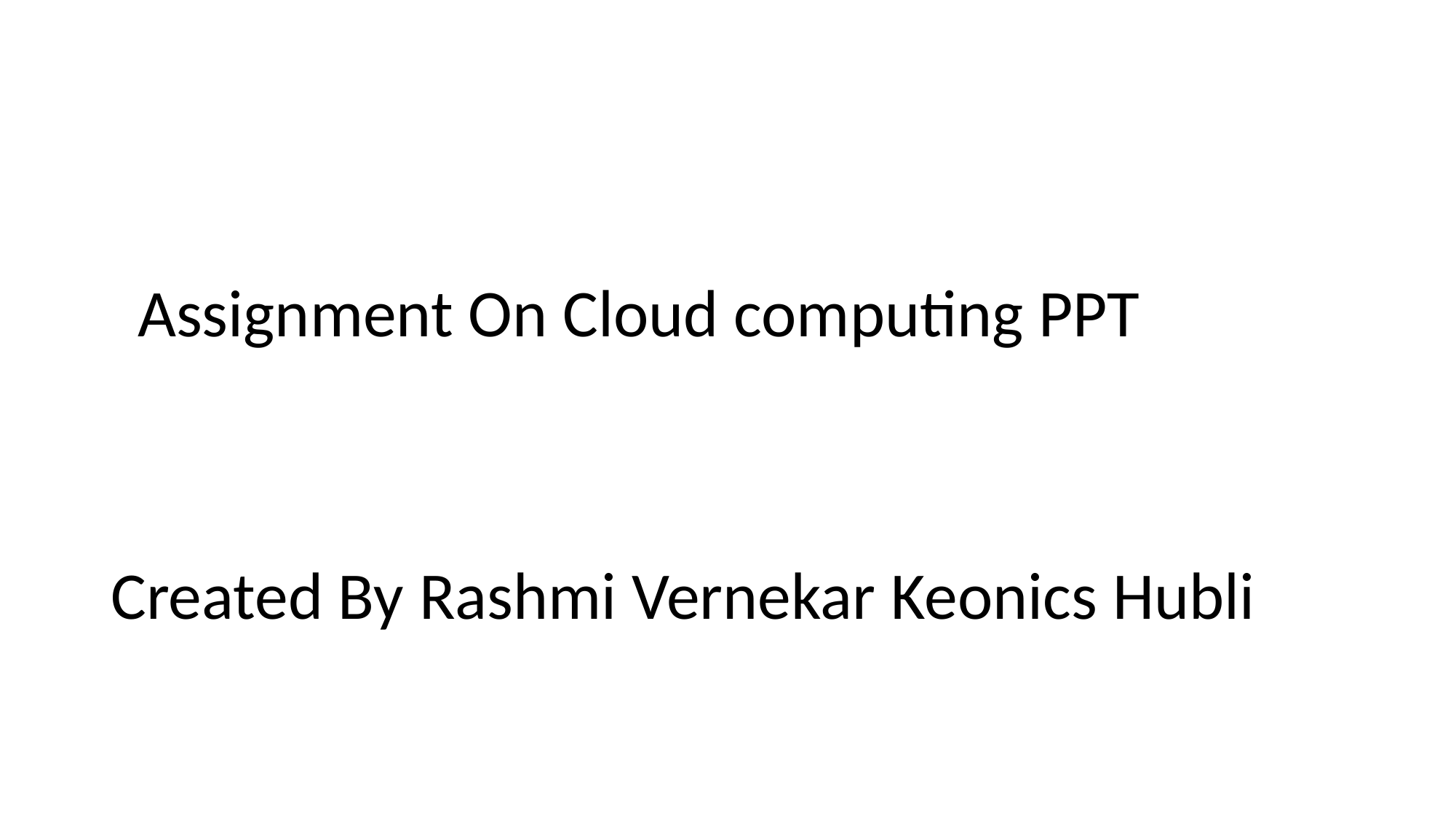

Assignment On Cloud computing PPT
# Created By Rashmi Vernekar Keonics Hubli